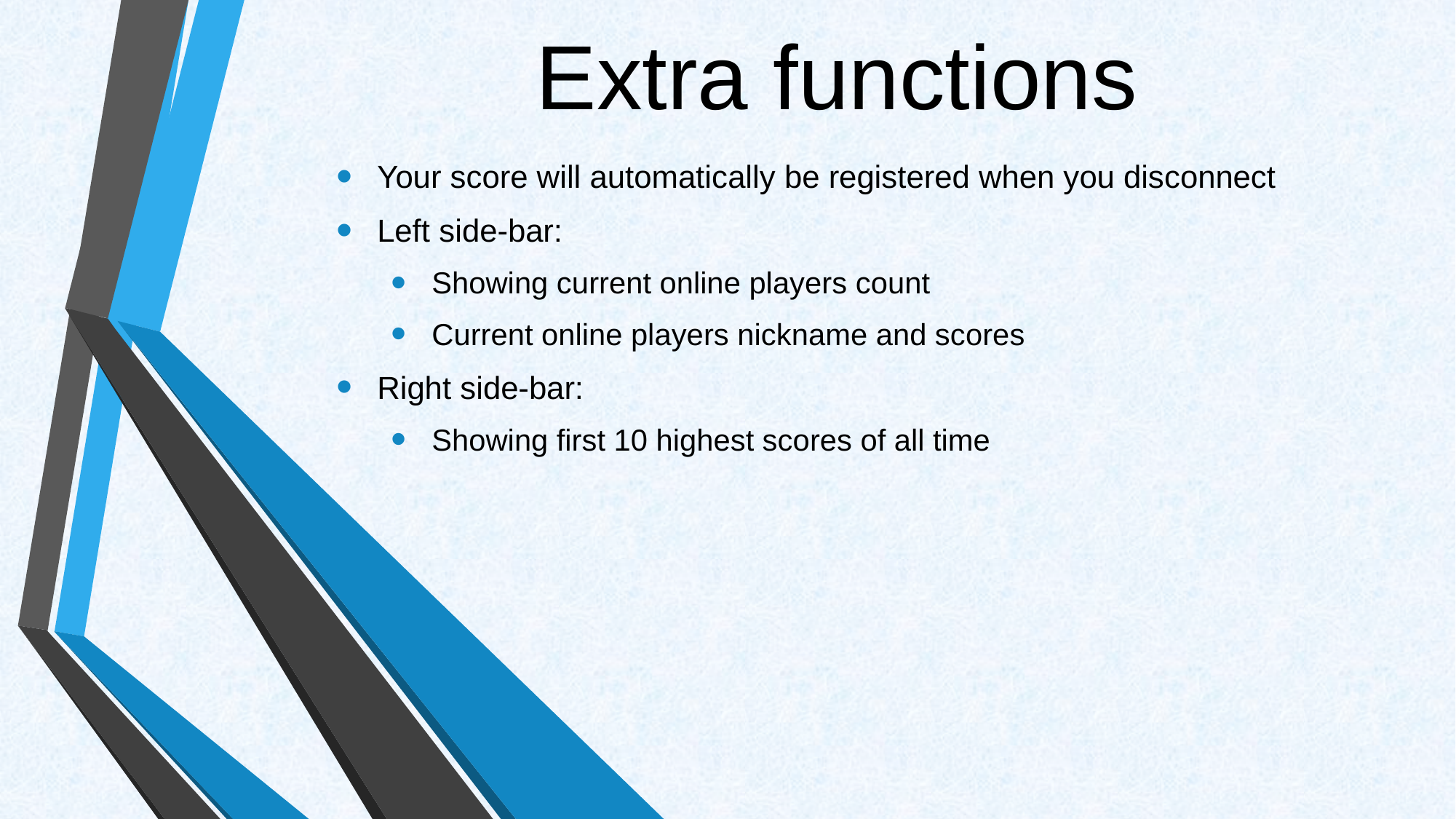

# Extra functions
Your score will automatically be registered when you disconnect
Left side-bar:
Showing current online players count
Current online players nickname and scores
Right side-bar:
Showing first 10 highest scores of all time